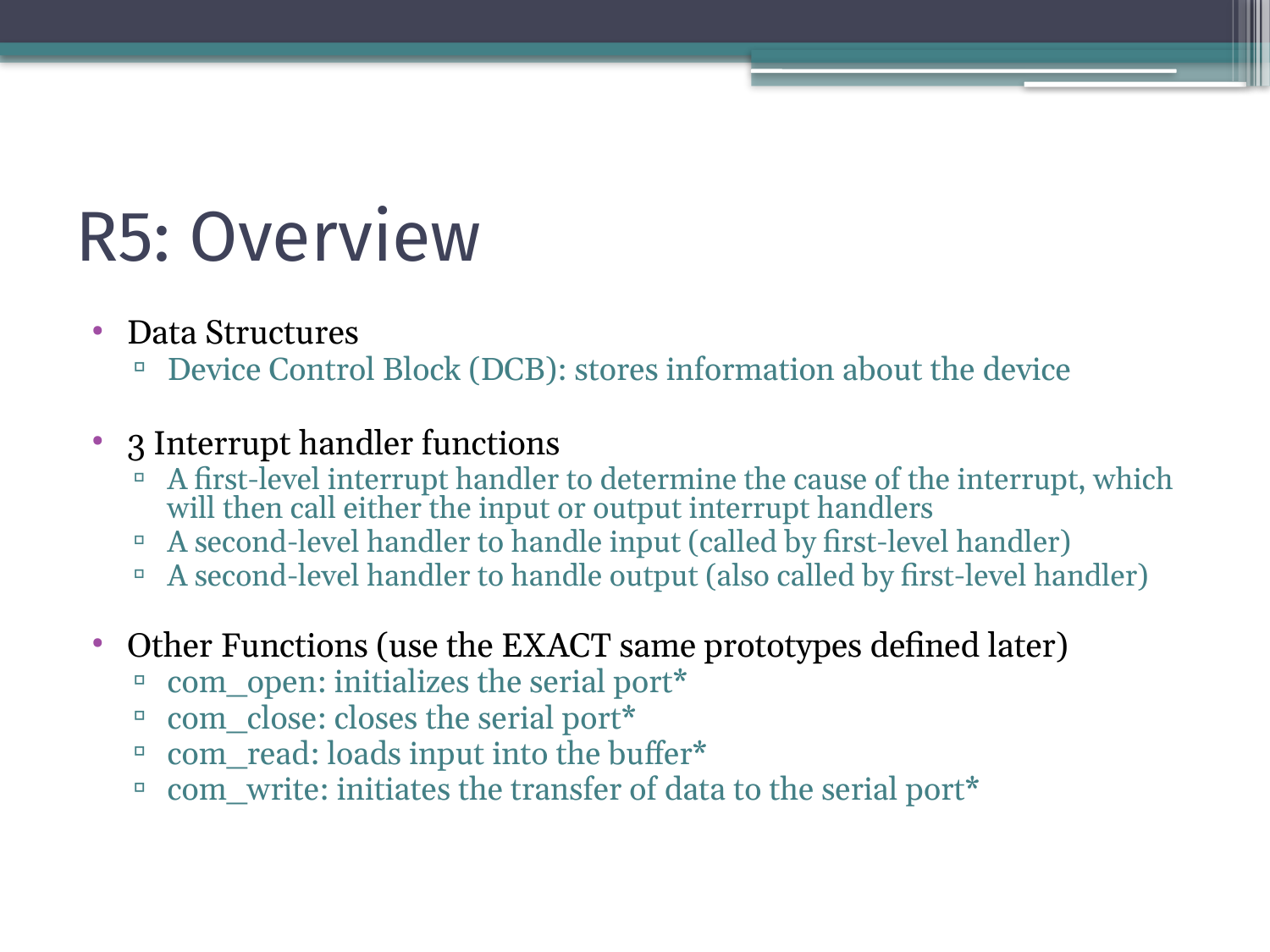

# R5: Overview
Data Structures
Device Control Block (DCB): stores information about the device

3 Interrupt handler functions
A first-level interrupt handler to determine the cause of the interrupt, which will then call either the input or output interrupt handlers
A second-level handler to handle input (called by first-level handler)
A second-level handler to handle output (also called by first-level handler)

Other Functions (use the EXACT same prototypes defined later)
com_open: initializes the serial port*
com_close: closes the serial port*
com_read: loads input into the buffer*
com_write: initiates the transfer of data to the serial port*